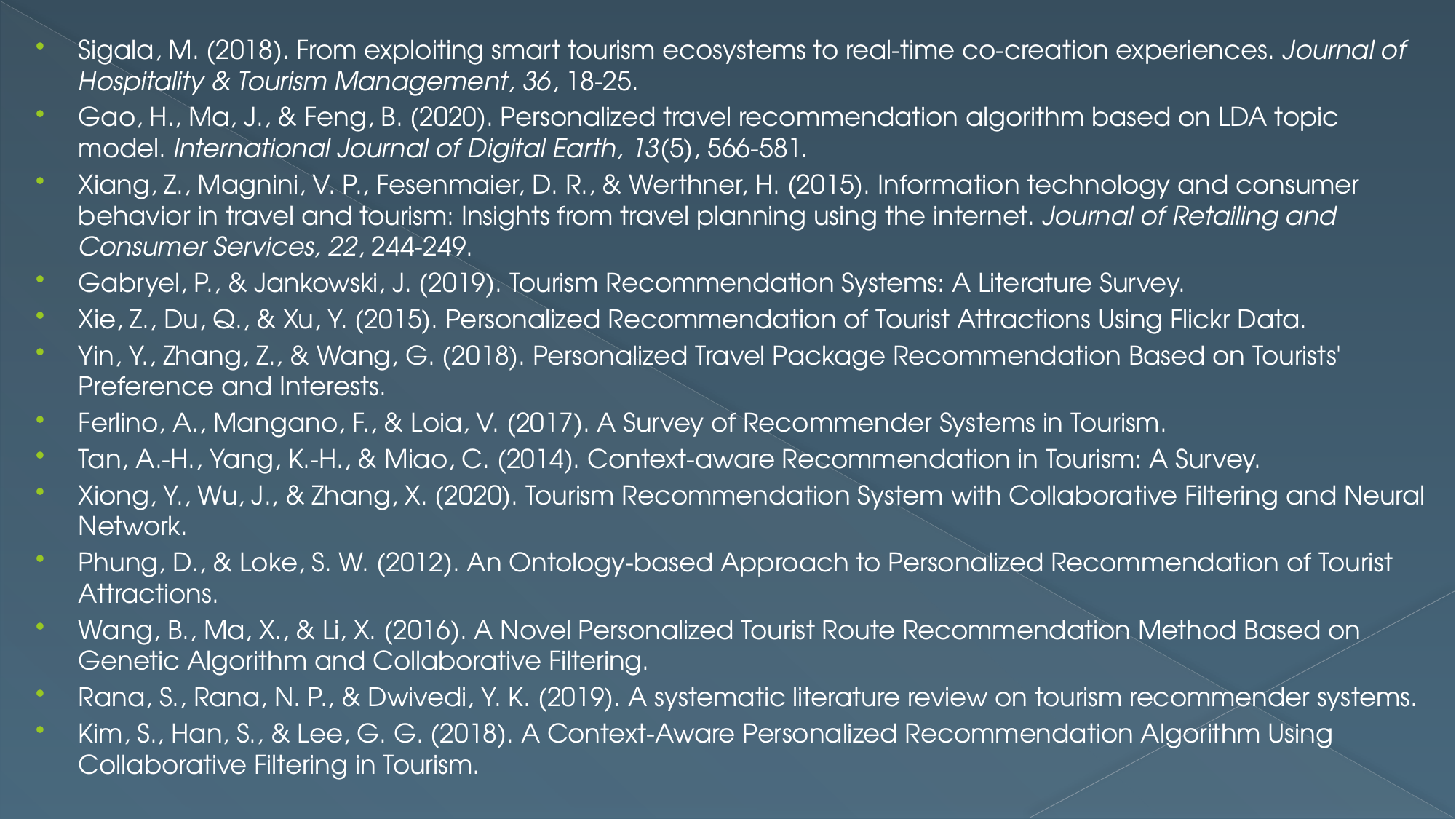

Sigala, M. (2018). From exploiting smart tourism ecosystems to real-time co-creation experiences. Journal of Hospitality & Tourism Management, 36, 18-25.
Gao, H., Ma, J., & Feng, B. (2020). Personalized travel recommendation algorithm based on LDA topic model. International Journal of Digital Earth, 13(5), 566-581.
Xiang, Z., Magnini, V. P., Fesenmaier, D. R., & Werthner, H. (2015). Information technology and consumer behavior in travel and tourism: Insights from travel planning using the internet. Journal of Retailing and Consumer Services, 22, 244-249.
Gabryel, P., & Jankowski, J. (2019). Tourism Recommendation Systems: A Literature Survey.
Xie, Z., Du, Q., & Xu, Y. (2015). Personalized Recommendation of Tourist Attractions Using Flickr Data.
Yin, Y., Zhang, Z., & Wang, G. (2018). Personalized Travel Package Recommendation Based on Tourists' Preference and Interests.
Ferlino, A., Mangano, F., & Loia, V. (2017). A Survey of Recommender Systems in Tourism.
Tan, A.-H., Yang, K.-H., & Miao, C. (2014). Context-aware Recommendation in Tourism: A Survey.
Xiong, Y., Wu, J., & Zhang, X. (2020). Tourism Recommendation System with Collaborative Filtering and Neural Network.
Phung, D., & Loke, S. W. (2012). An Ontology-based Approach to Personalized Recommendation of Tourist Attractions.
Wang, B., Ma, X., & Li, X. (2016). A Novel Personalized Tourist Route Recommendation Method Based on Genetic Algorithm and Collaborative Filtering.
Rana, S., Rana, N. P., & Dwivedi, Y. K. (2019). A systematic literature review on tourism recommender systems.
Kim, S., Han, S., & Lee, G. G. (2018). A Context-Aware Personalized Recommendation Algorithm Using Collaborative Filtering in Tourism.